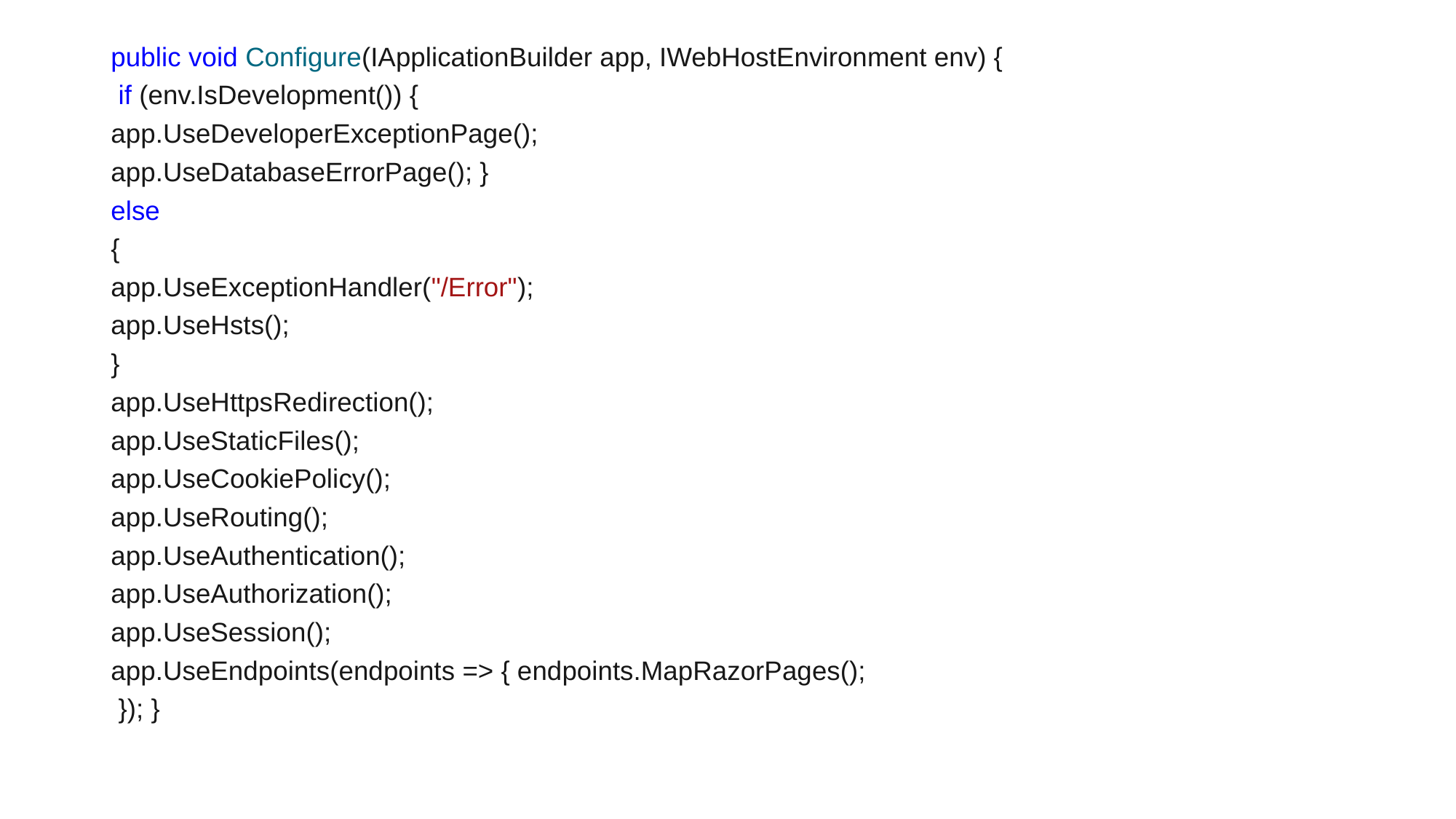

public void Configure(IApplicationBuilder app, IWebHostEnvironment env) {
 if (env.IsDevelopment()) {
app.UseDeveloperExceptionPage();
app.UseDatabaseErrorPage(); }
else
{
app.UseExceptionHandler("/Error");
app.UseHsts();
}
app.UseHttpsRedirection();
app.UseStaticFiles();
app.UseCookiePolicy();
app.UseRouting();
app.UseAuthentication();
app.UseAuthorization();
app.UseSession();
app.UseEndpoints(endpoints => { endpoints.MapRazorPages();
 }); }